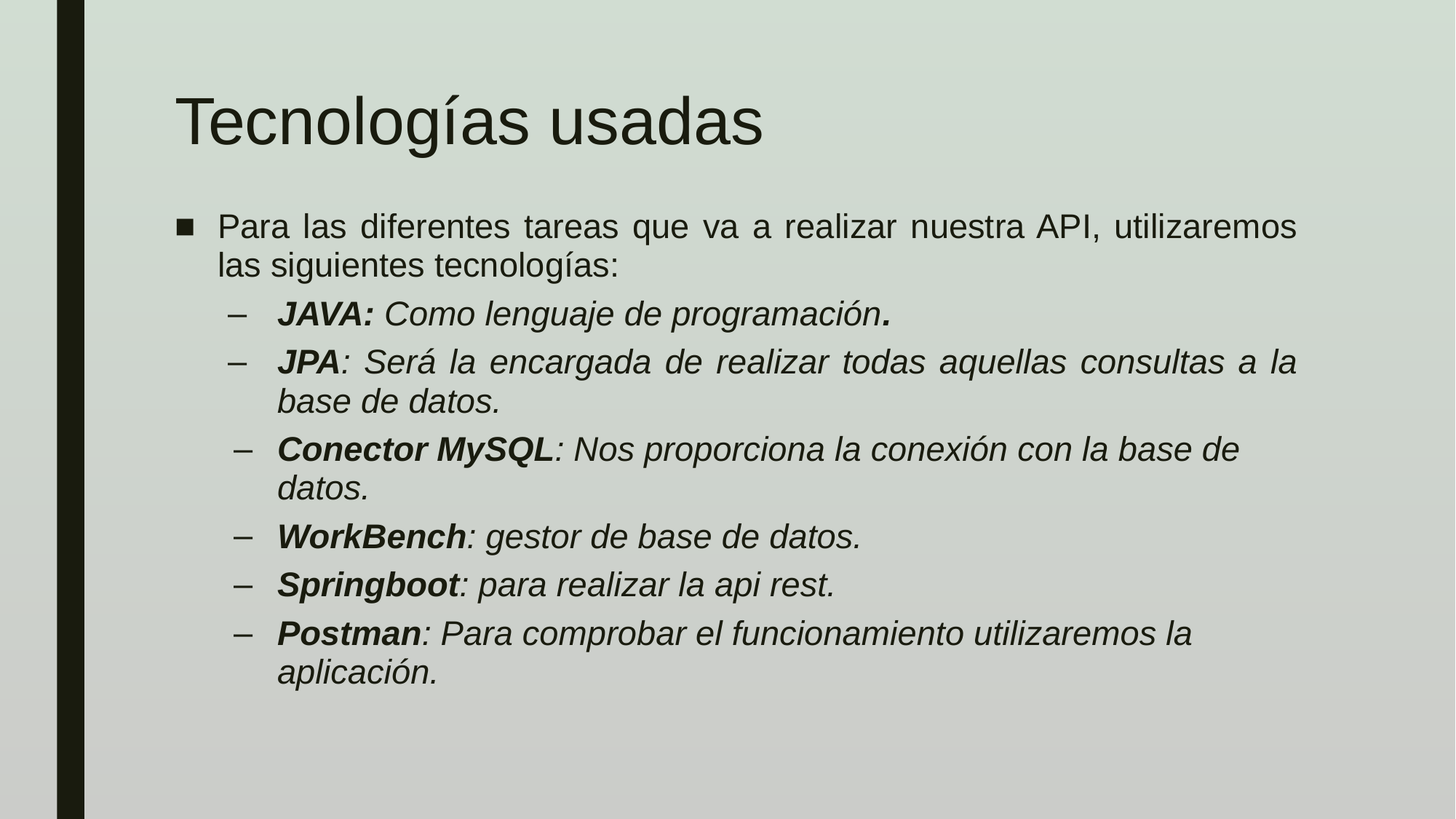

# Tecnologías usadas
Para las diferentes tareas que va a realizar nuestra API, utilizaremos las siguientes tecnologías:
JAVA: Como lenguaje de programación.
JPA: Será la encargada de realizar todas aquellas consultas a la base de datos.
Conector MySQL: Nos proporciona la conexión con la base de datos.
WorkBench: gestor de base de datos.
Springboot: para realizar la api rest.
Postman: Para comprobar el funcionamiento utilizaremos la aplicación.